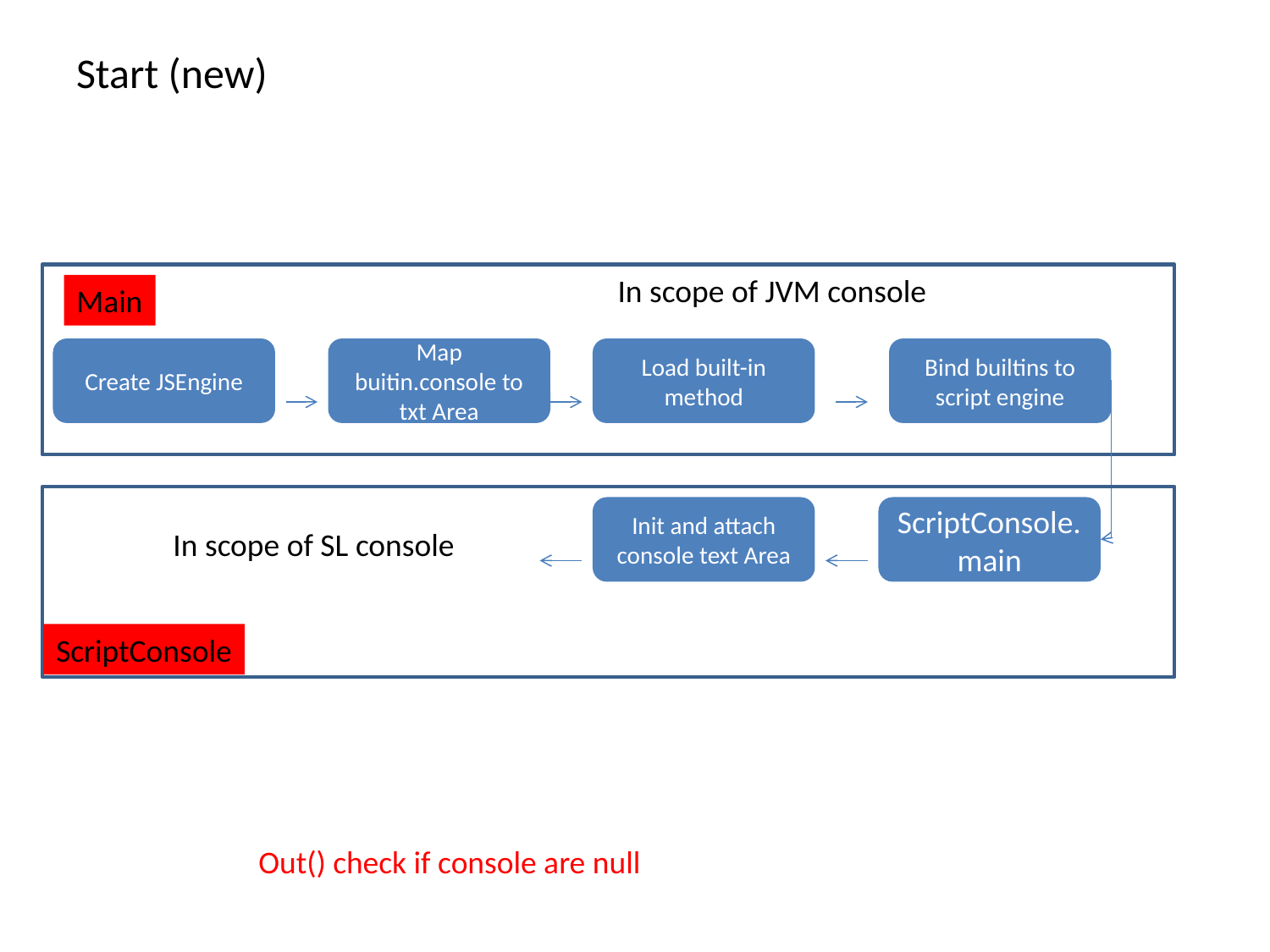

# Start (new)

In scope of JVM console
Main
Create JSEngine
Map buitin.console to txt Area
Load built-in method
Bind builtins to script engine

Init and attach console text Area
ScriptConsole.main
In scope of SL console
ScriptConsole
Out() check if console are null